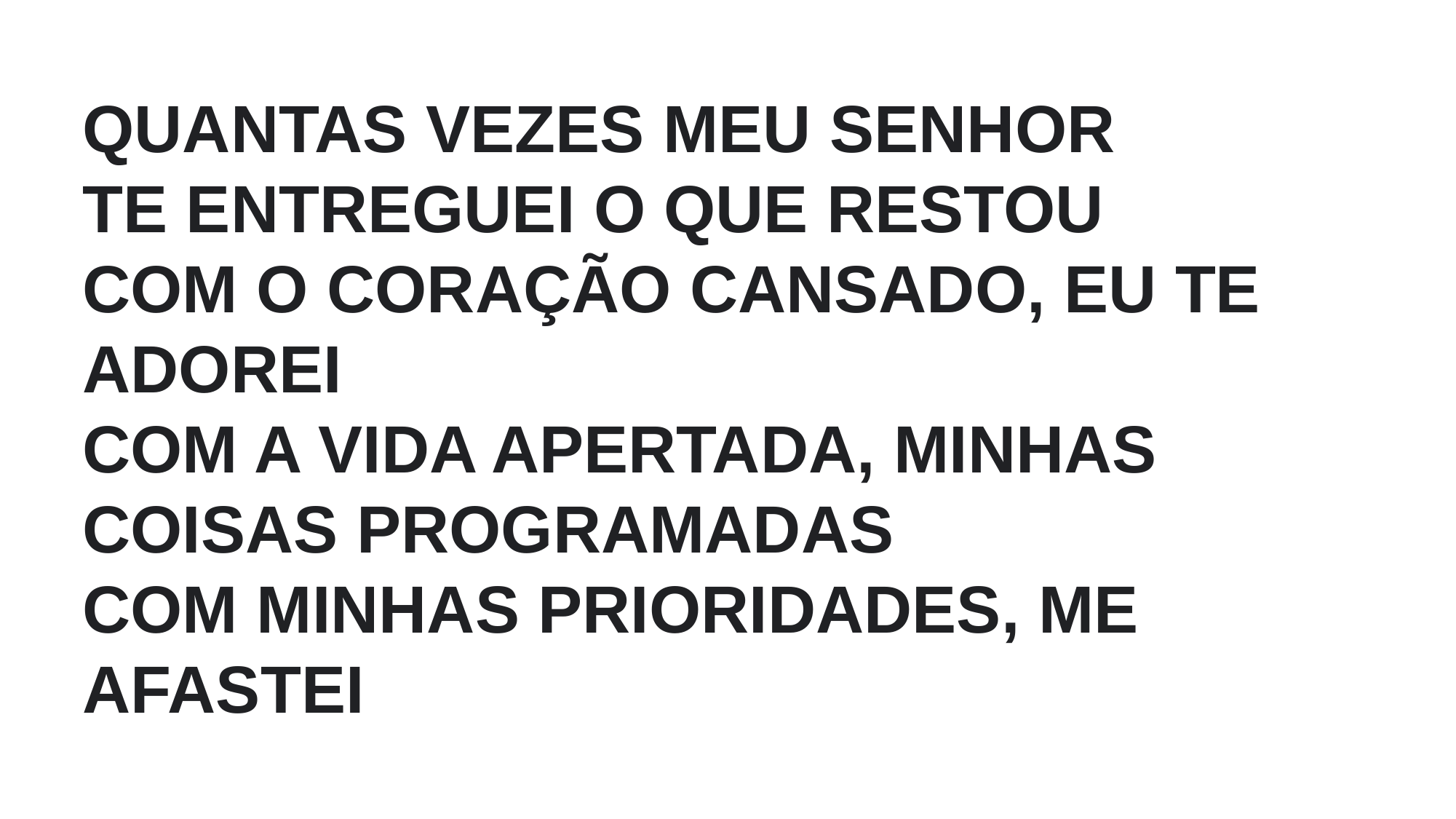

QUANTAS VEZES MEU SENHOR
TE ENTREGUEI O QUE RESTOU
COM O CORAÇÃO CANSADO, EU TE ADOREI
COM A VIDA APERTADA, MINHAS COISAS PROGRAMADAS
COM MINHAS PRIORIDADES, ME AFASTEI